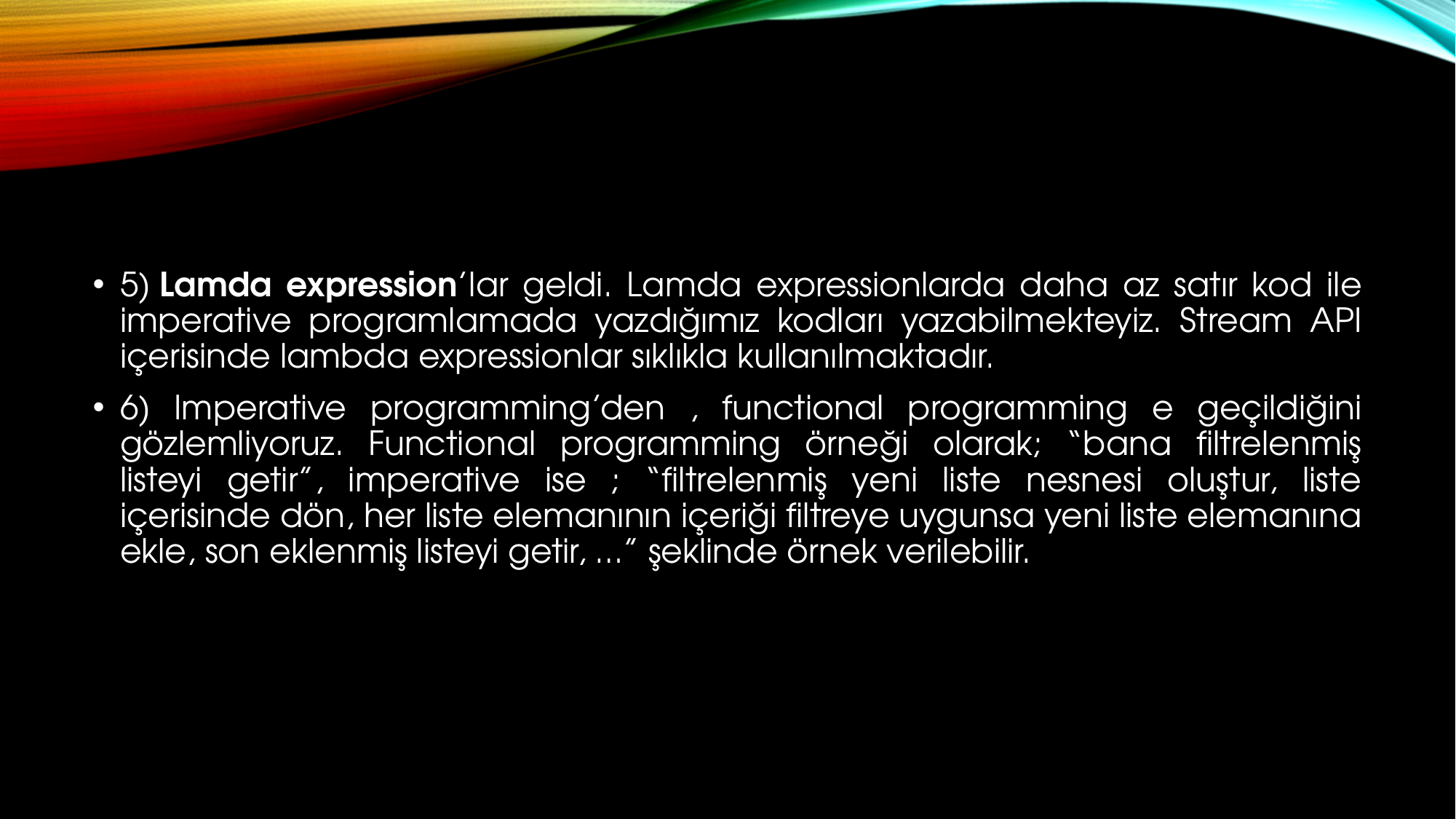

5) Lamda expression’lar geldi. Lamda expressionlarda daha az satır kod ile imperative programlamada yazdığımız kodları yazabilmekteyiz. Stream API içerisinde lambda expressionlar sıklıkla kullanılmaktadır.
6) Imperative programming’den , functional programming e geçildiğini gözlemliyoruz. Functional programming örneği olarak; “bana filtrelenmiş listeyi getir”, imperative ise ; “filtrelenmiş yeni liste nesnesi oluştur, liste içerisinde dön, her liste elemanının içeriği filtreye uygunsa yeni liste elemanına ekle, son eklenmiş listeyi getir, …” şeklinde örnek verilebilir.